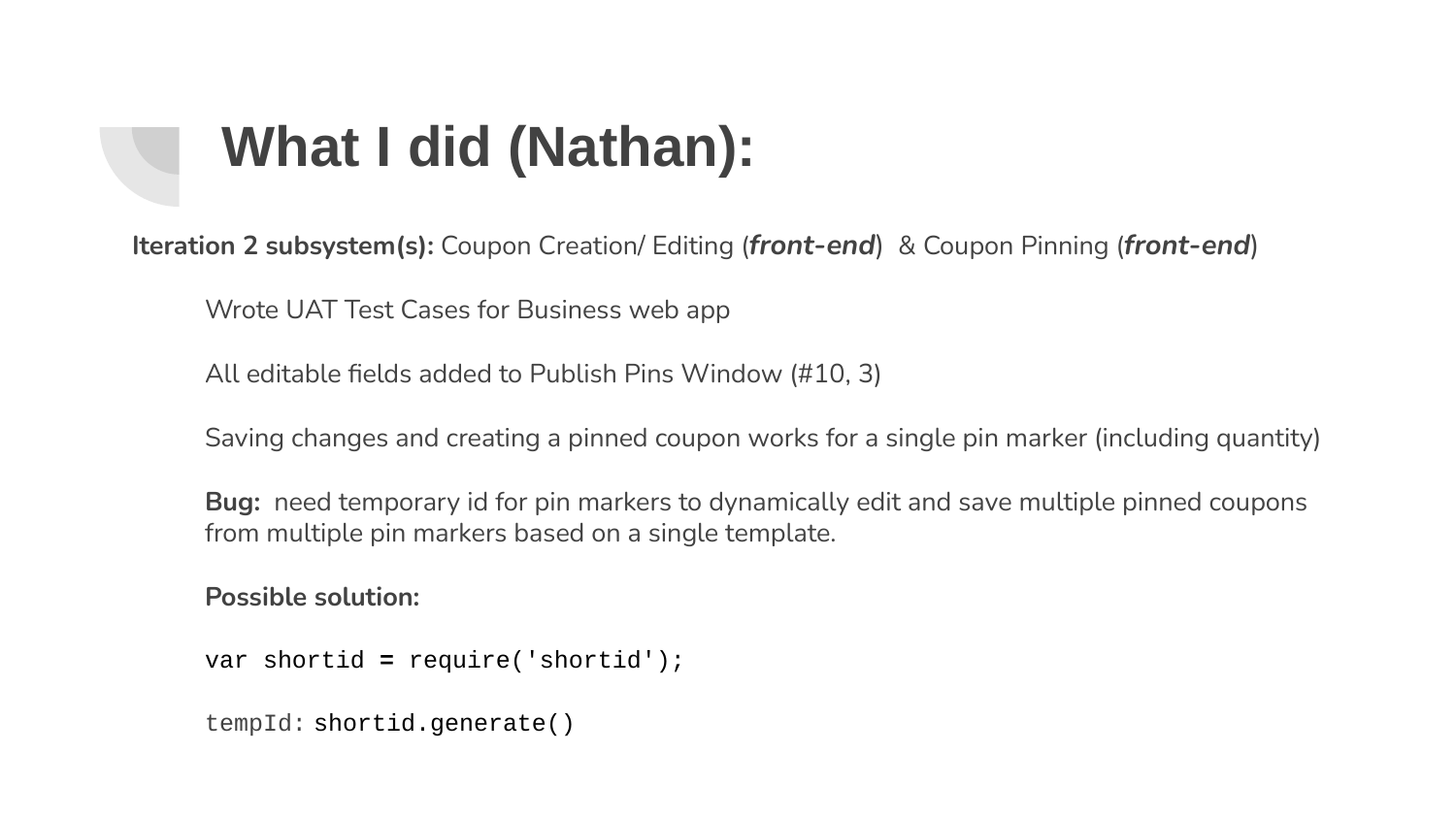

# What I did (Nathan):
Iteration 2 subsystem(s): Coupon Creation/ Editing (front-end)  & Coupon Pinning (front-end)
Wrote UAT Test Cases for Business web app
All editable fields added to Publish Pins Window (#10, 3)
Saving changes and creating a pinned coupon works for a single pin marker (including quantity)
Bug:  need temporary id for pin markers to dynamically edit and save multiple pinned coupons from multiple pin markers based on a single template.
Possible solution:
var shortid = require('shortid');
tempId: shortid.generate()